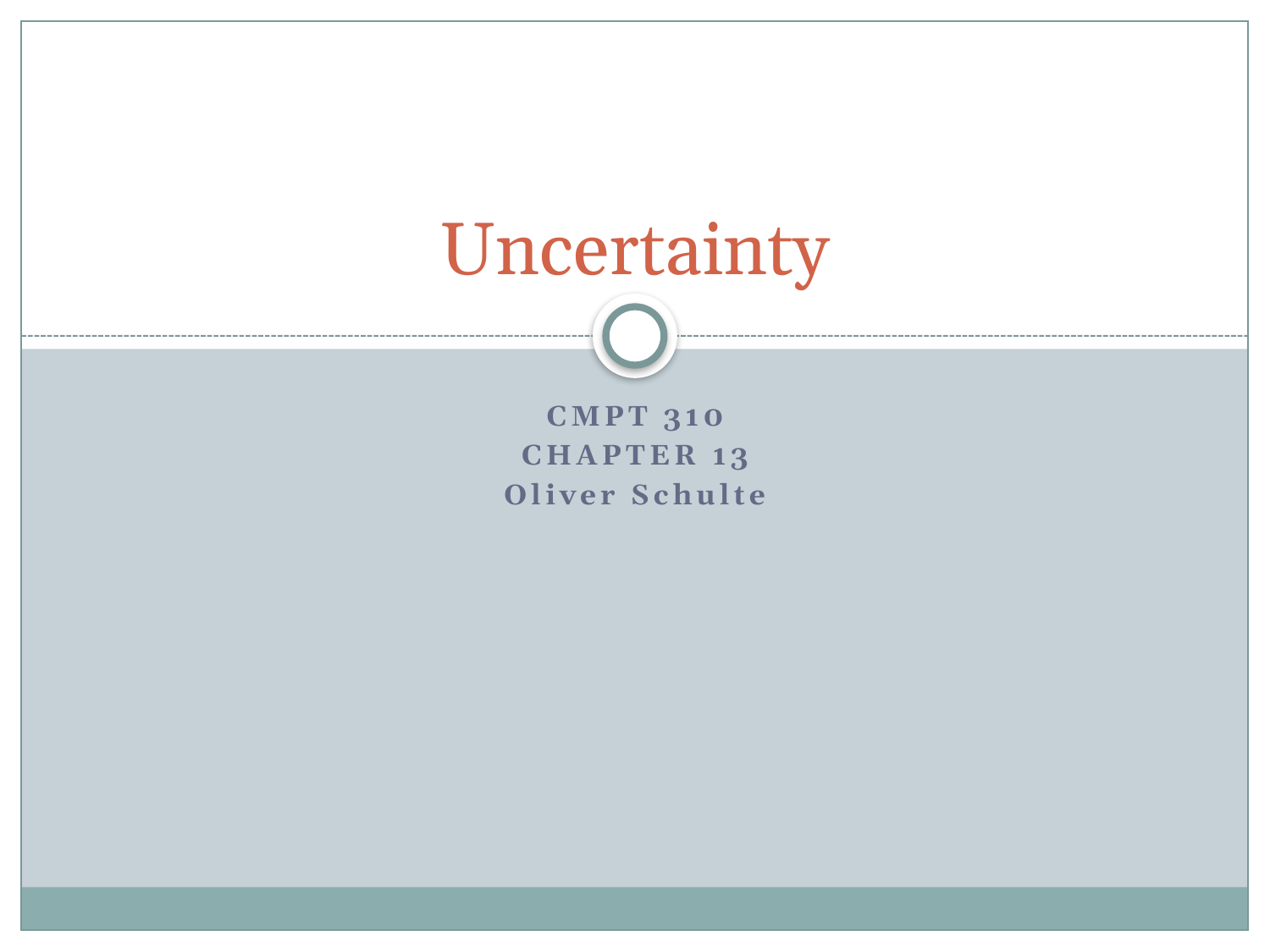

# Uncertainty
CMPT 310
CHAPTER 13
Oliver Schulte